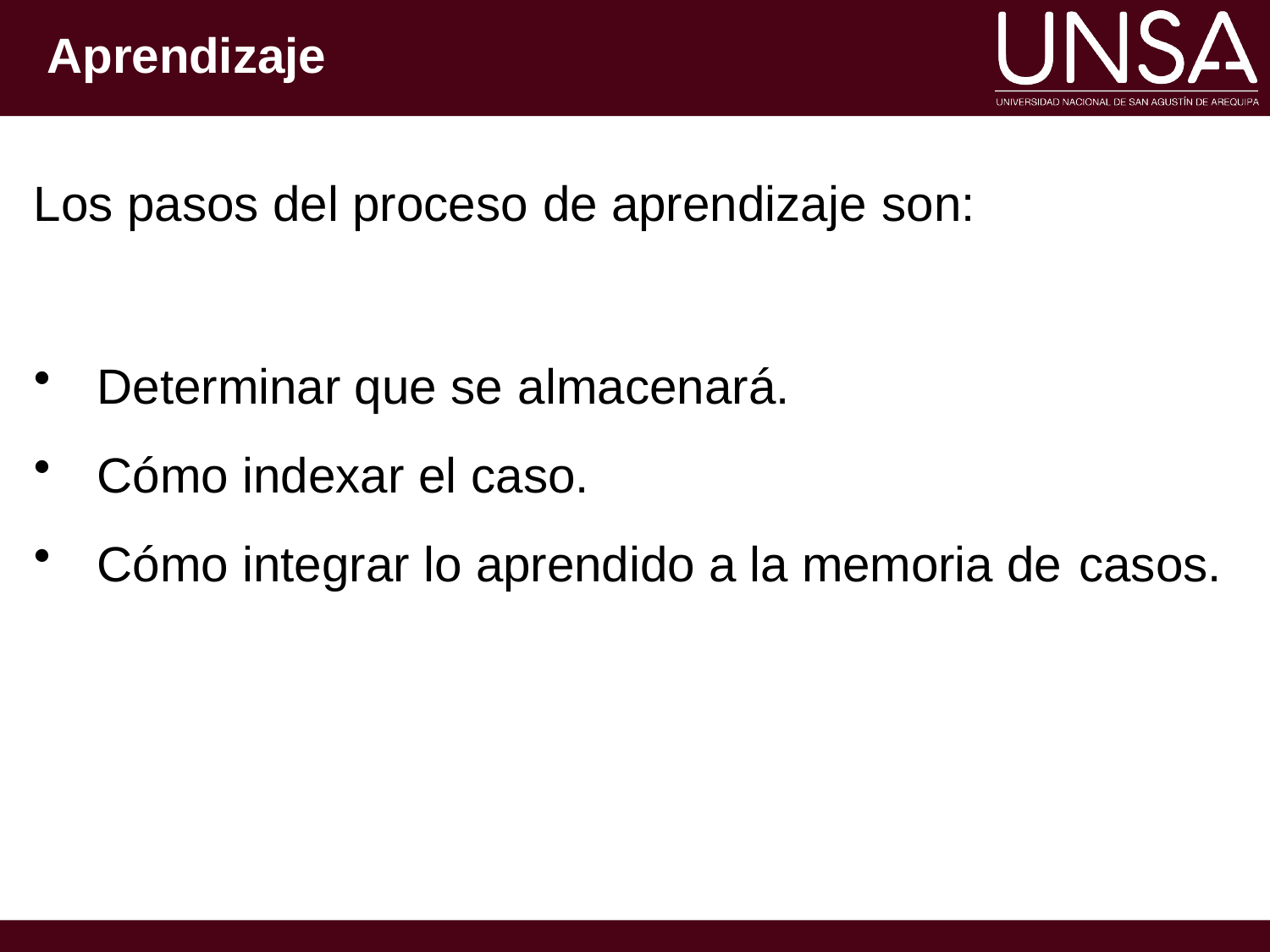

# Aprendizaje
Los pasos del proceso de aprendizaje son:

Determinar que se almacenará.
Cómo indexar el caso.
Cómo integrar lo aprendido a la memoria de casos.